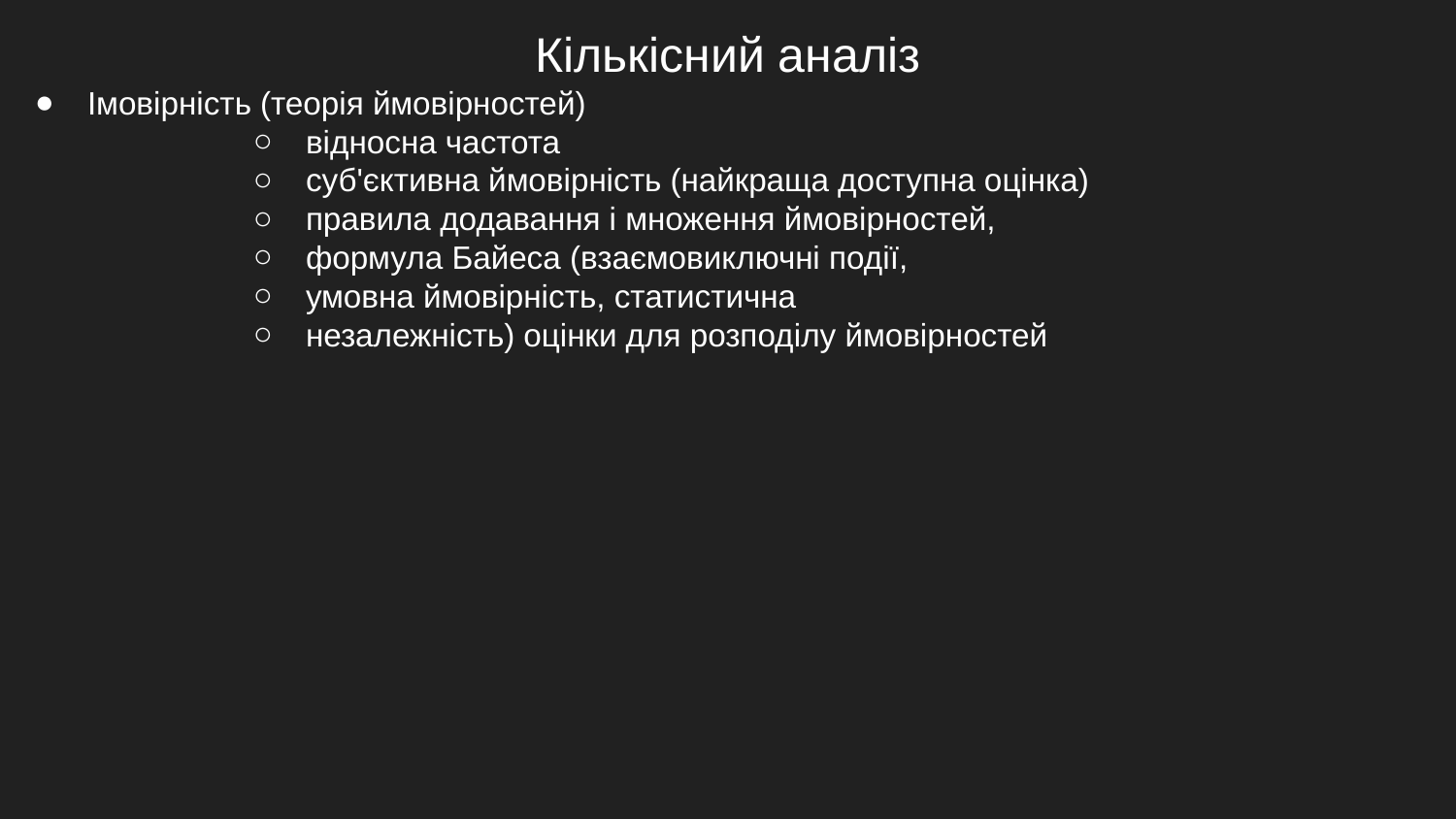

Кількісний аналіз
Імовірність (теорія ймовірностей)
відносна частота
суб'єктивна ймовірність (найкраща доступна оцінка)
правила додавання і множення ймовірностей,
формула Байеса (взаємовиключні події,
умовна ймовірність, статистична
незалежність) оцінки для розподілу ймовірностей